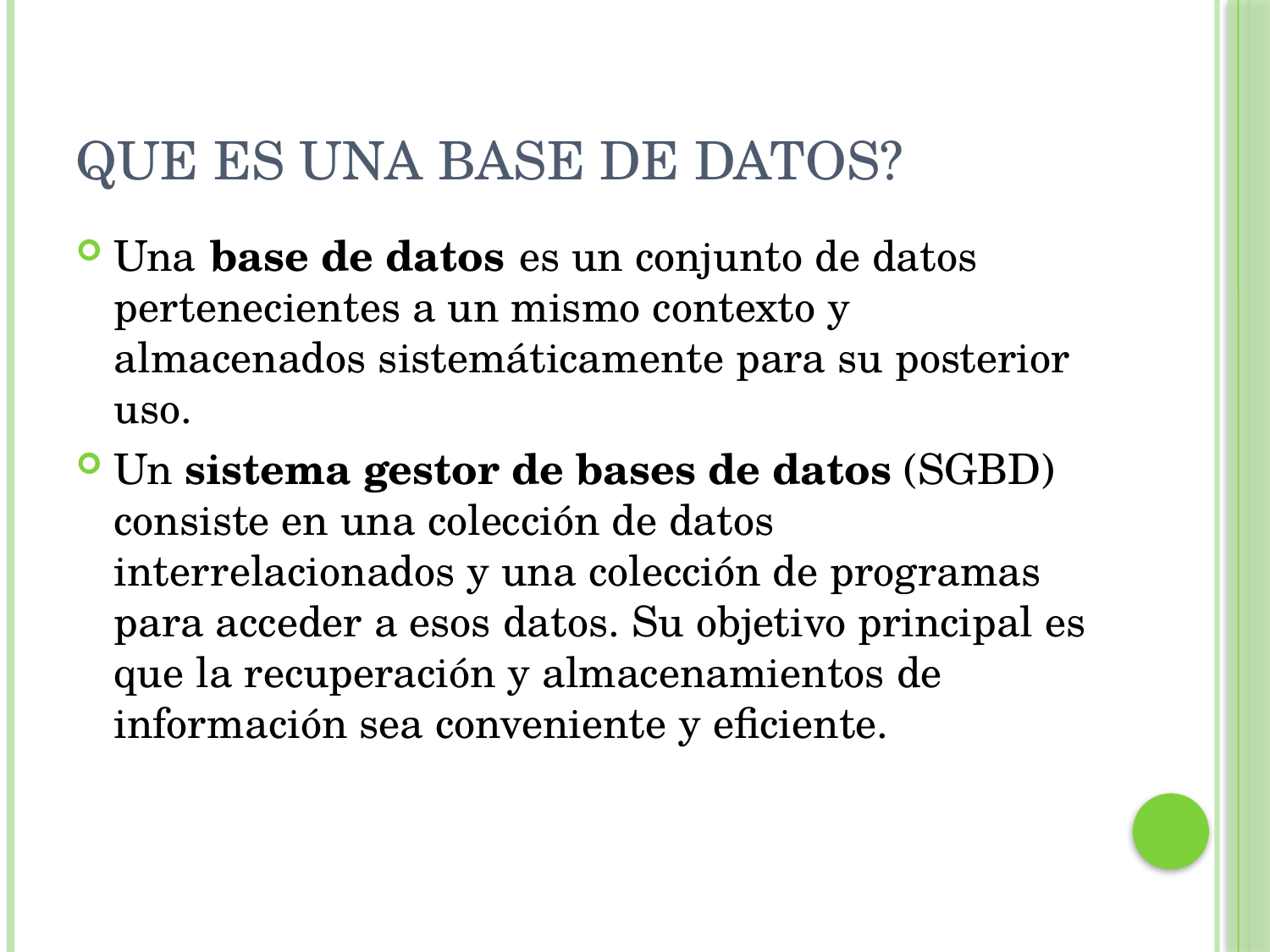

# Que es una base de datos?
Una base de datos es un conjunto de datos pertenecientes a un mismo contexto y almacenados sistemáticamente para su posterior uso.
Un sistema gestor de bases de datos (SGBD) consiste en una colección de datos interrelacionados y una colección de programas para acceder a esos datos. Su objetivo principal es que la recuperación y almacenamientos de información sea conveniente y eficiente.